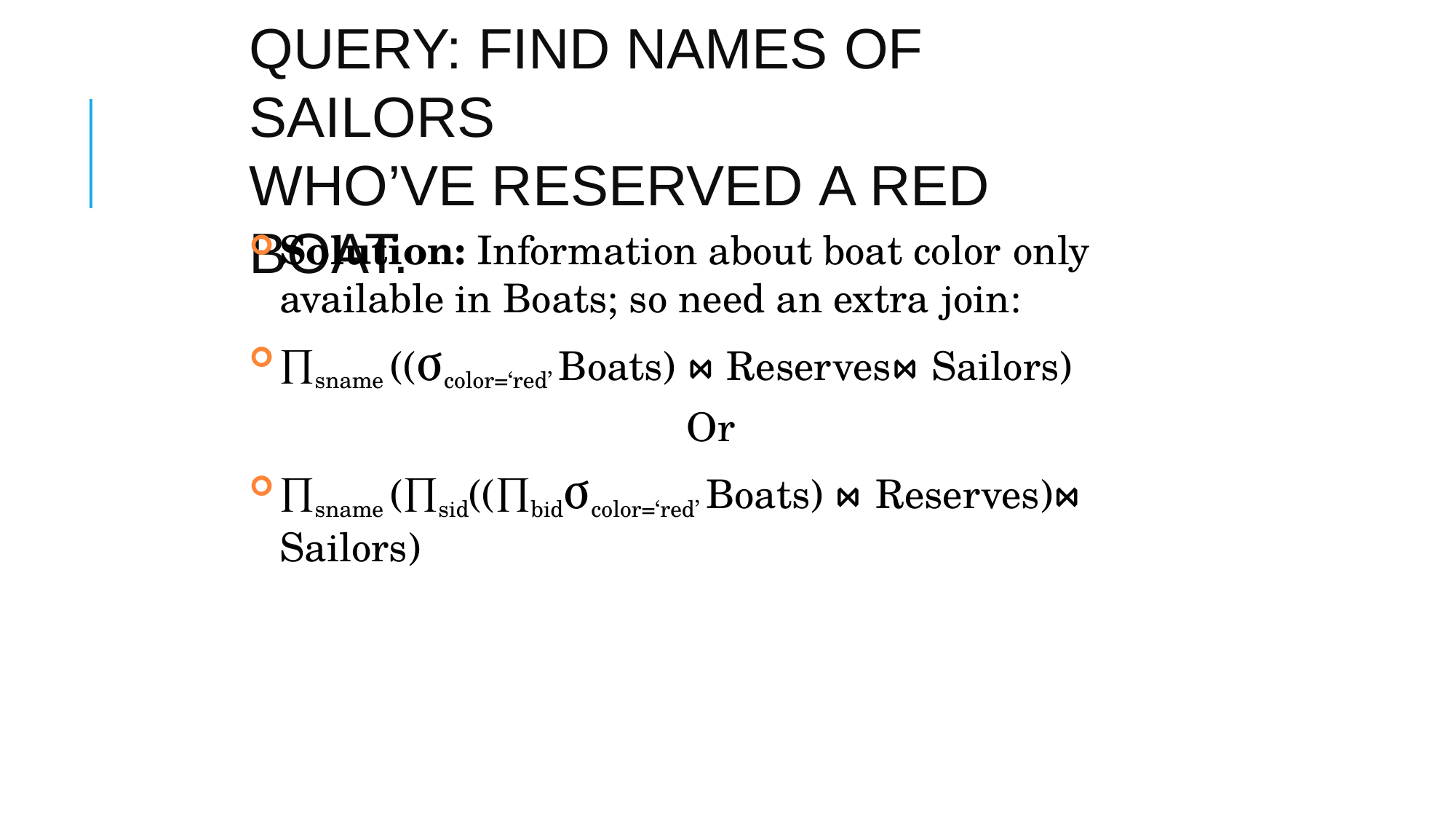

# Query: Find names of sailors
who’ve reserved a red boat.
Solution: Information about boat color only
available in Boats; so need an extra join:
∏sname ((σcolor=‘red’ Boats) ⋈ Reserves⋈ Sailors)
Or
∏sname (∏sid((∏bidσcolor=‘red’ Boats) ⋈ Reserves)⋈
Sailors)